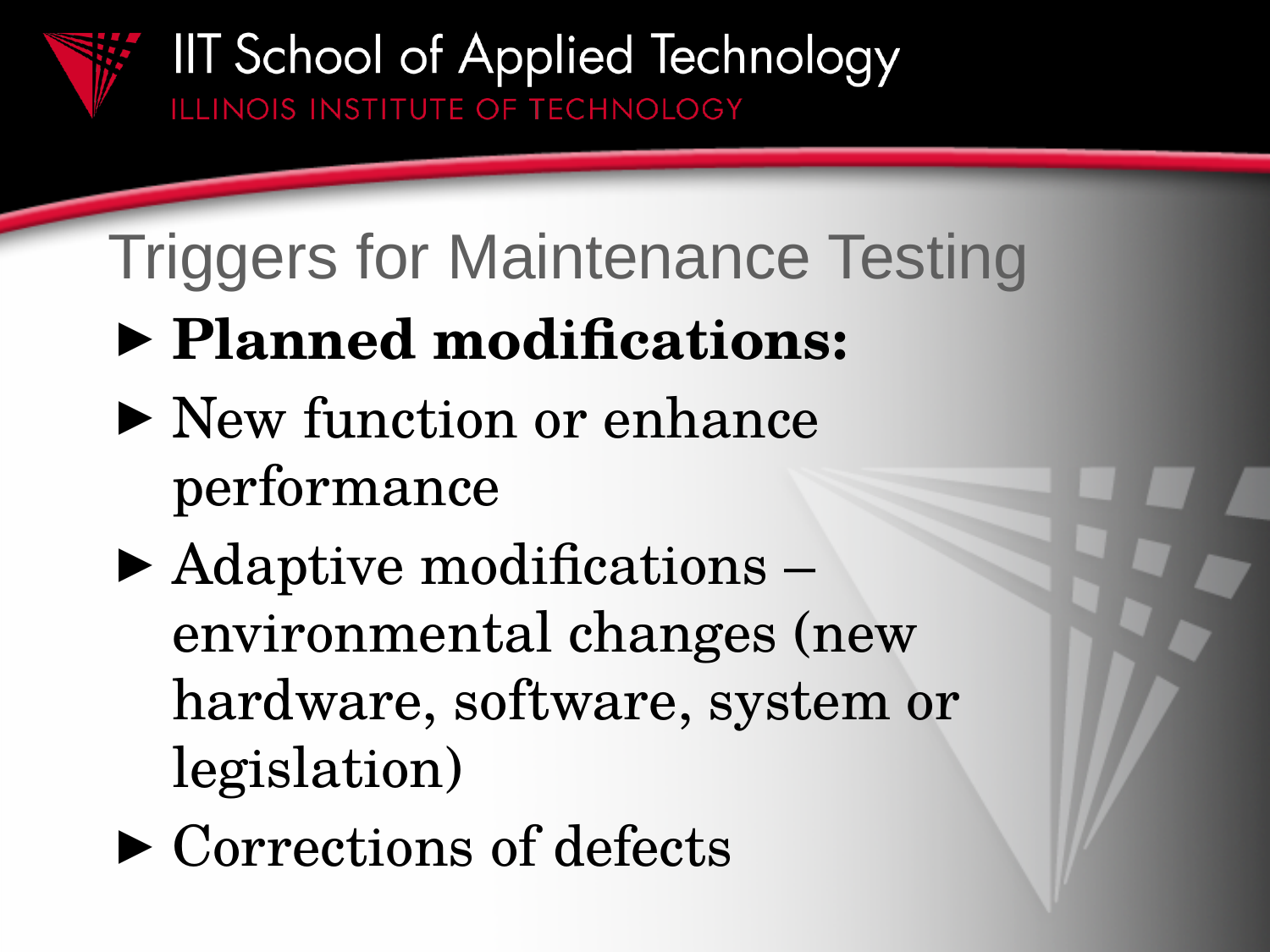

# Triggers for Maintenance Testing
Planned modifications:
New function or enhance performance
Adaptive modifications – environmental changes (new hardware, software, system or legislation)
Corrections of defects